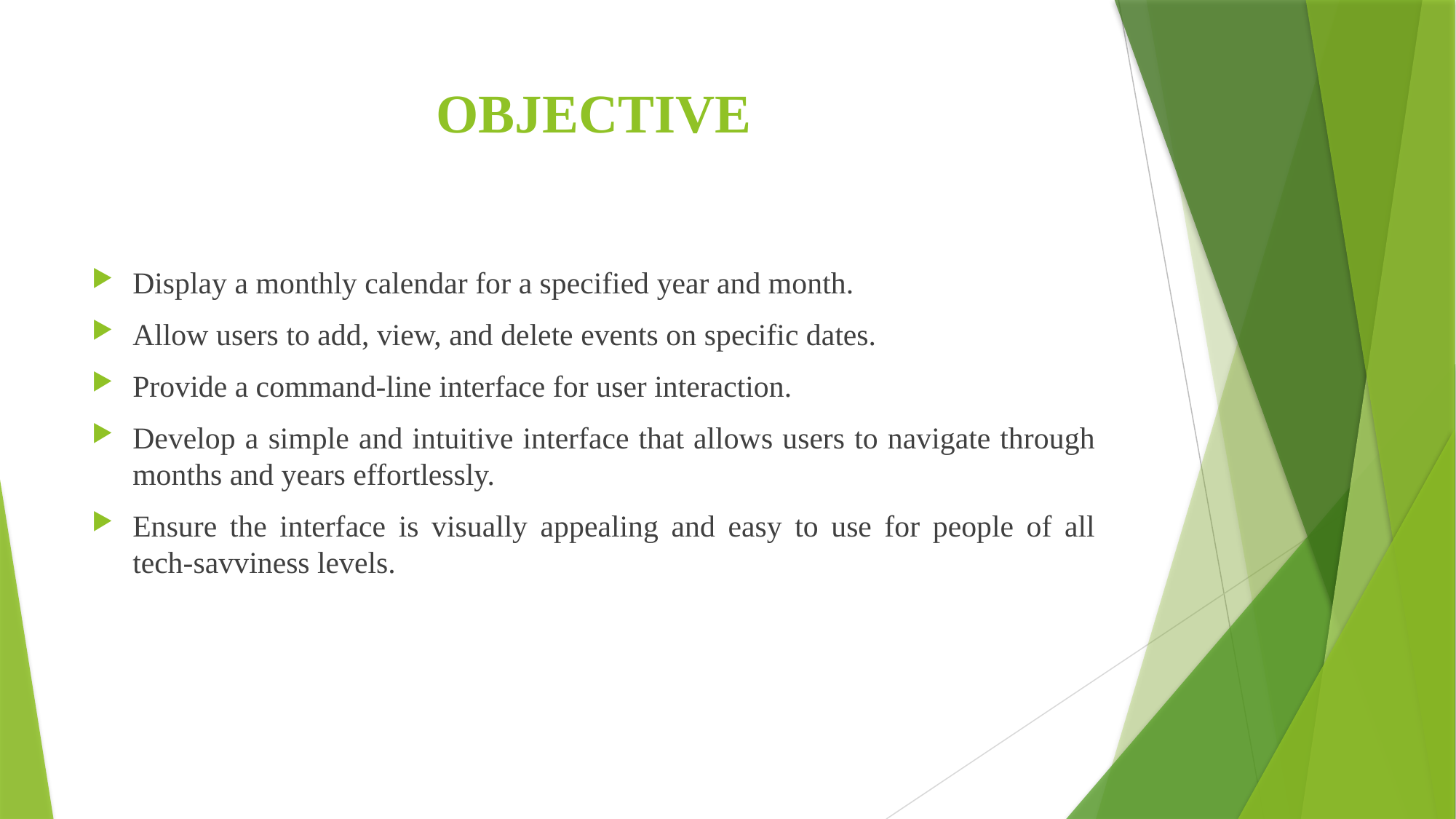

# OBJECTIVE
Display a monthly calendar for a specified year and month.
Allow users to add, view, and delete events on specific dates.
Provide a command-line interface for user interaction.
Develop a simple and intuitive interface that allows users to navigate through months and years effortlessly.
Ensure the interface is visually appealing and easy to use for people of all tech-savviness levels.